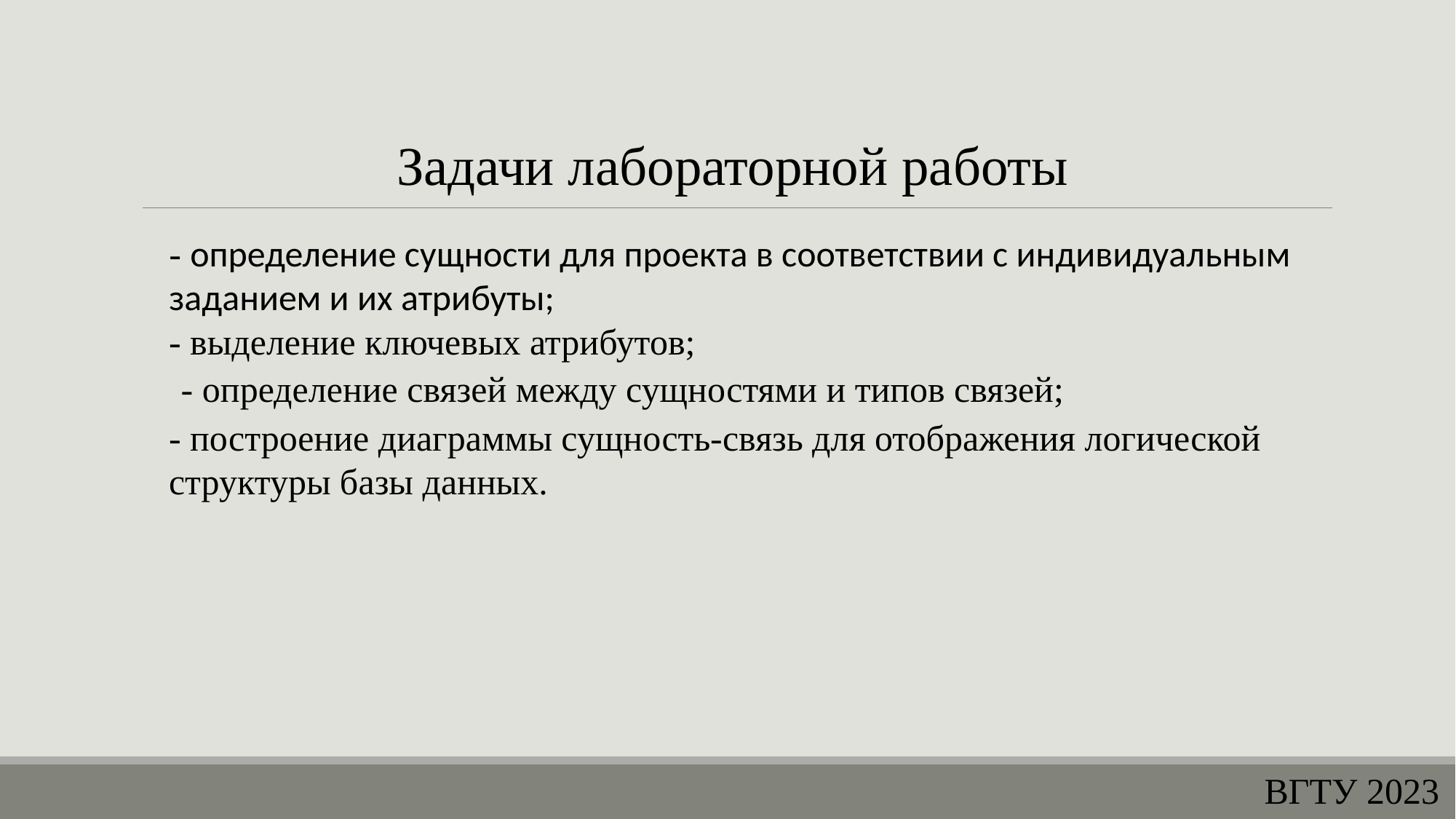

Задачи лабораторной работы
- определение сущности для проекта в соответствии с индивидуальным заданием и их атрибуты;

- выделение ключевых атрибутов;

- определение связей между сущностями и типов связей;
- построение диаграммы сущность-связь для отображения логической структуры базы данных.

ВГТУ 2023